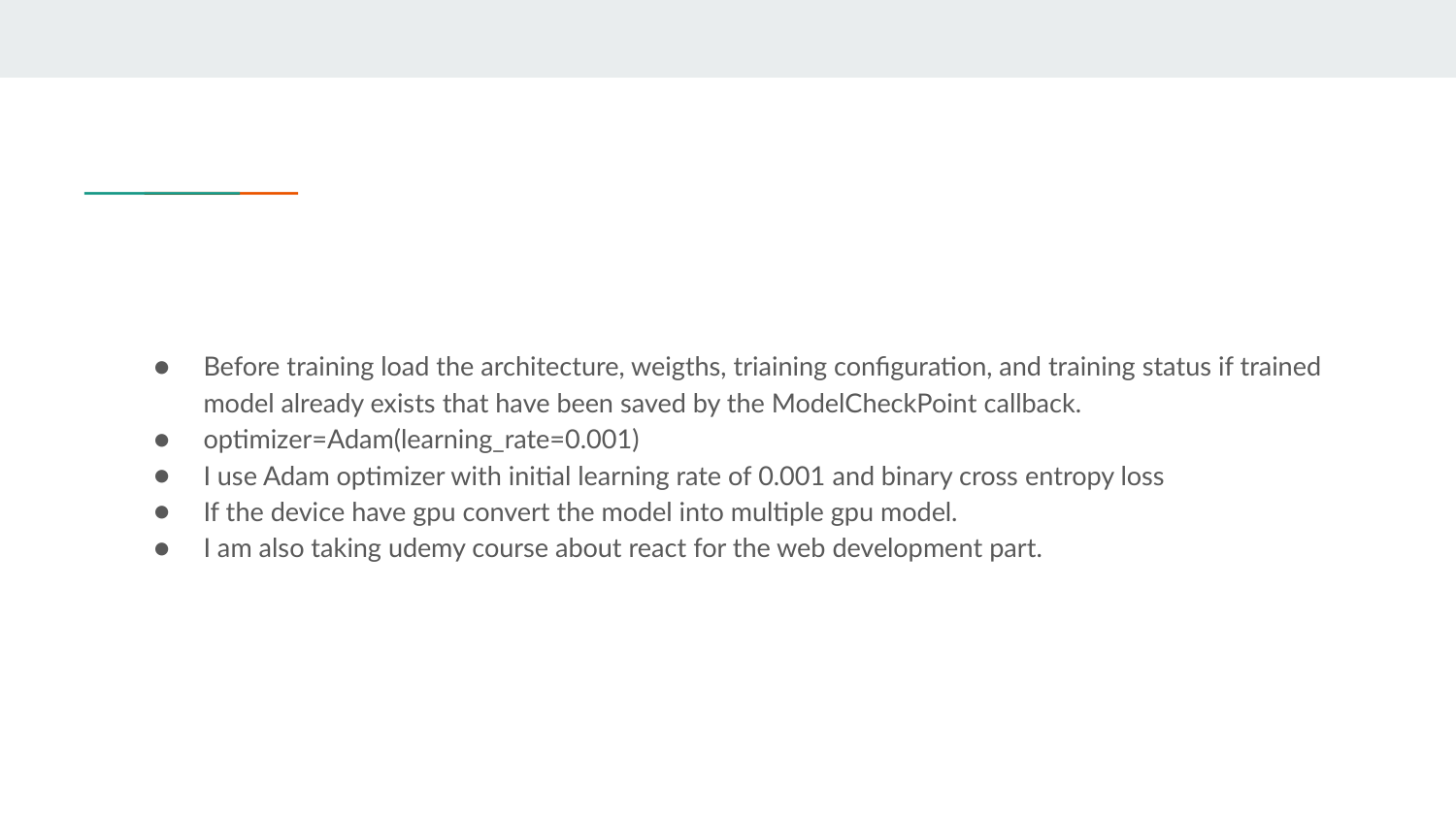

#
Before training load the architecture, weigths, triaining configuration, and training status if trained model already exists that have been saved by the ModelCheckPoint callback.
optimizer=Adam(learning_rate=0.001)
I use Adam optimizer with initial learning rate of 0.001 and binary cross entropy loss
If the device have gpu convert the model into multiple gpu model.
I am also taking udemy course about react for the web development part.